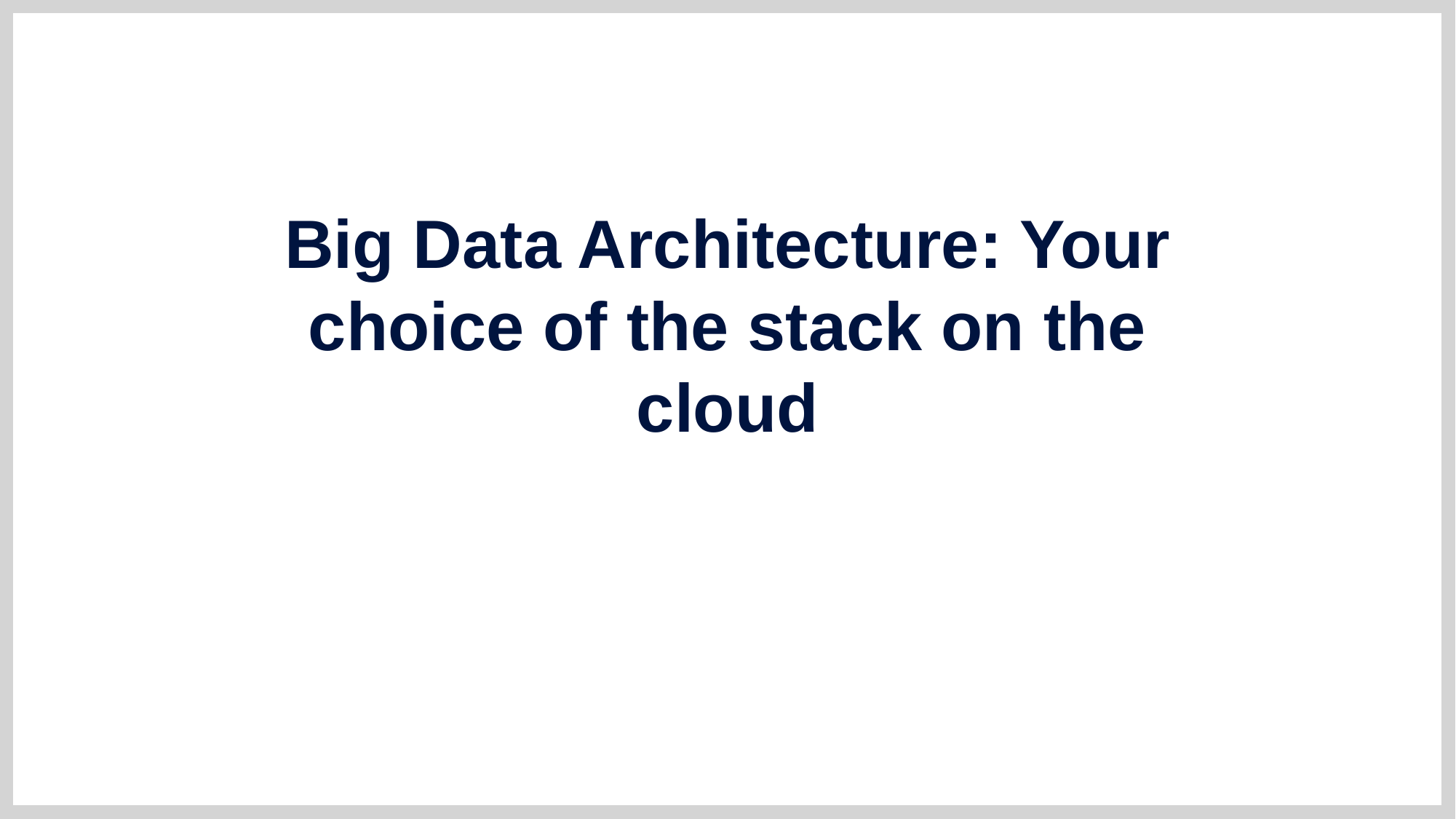

Big Data Architecture: Your choice of the stack on the cloud